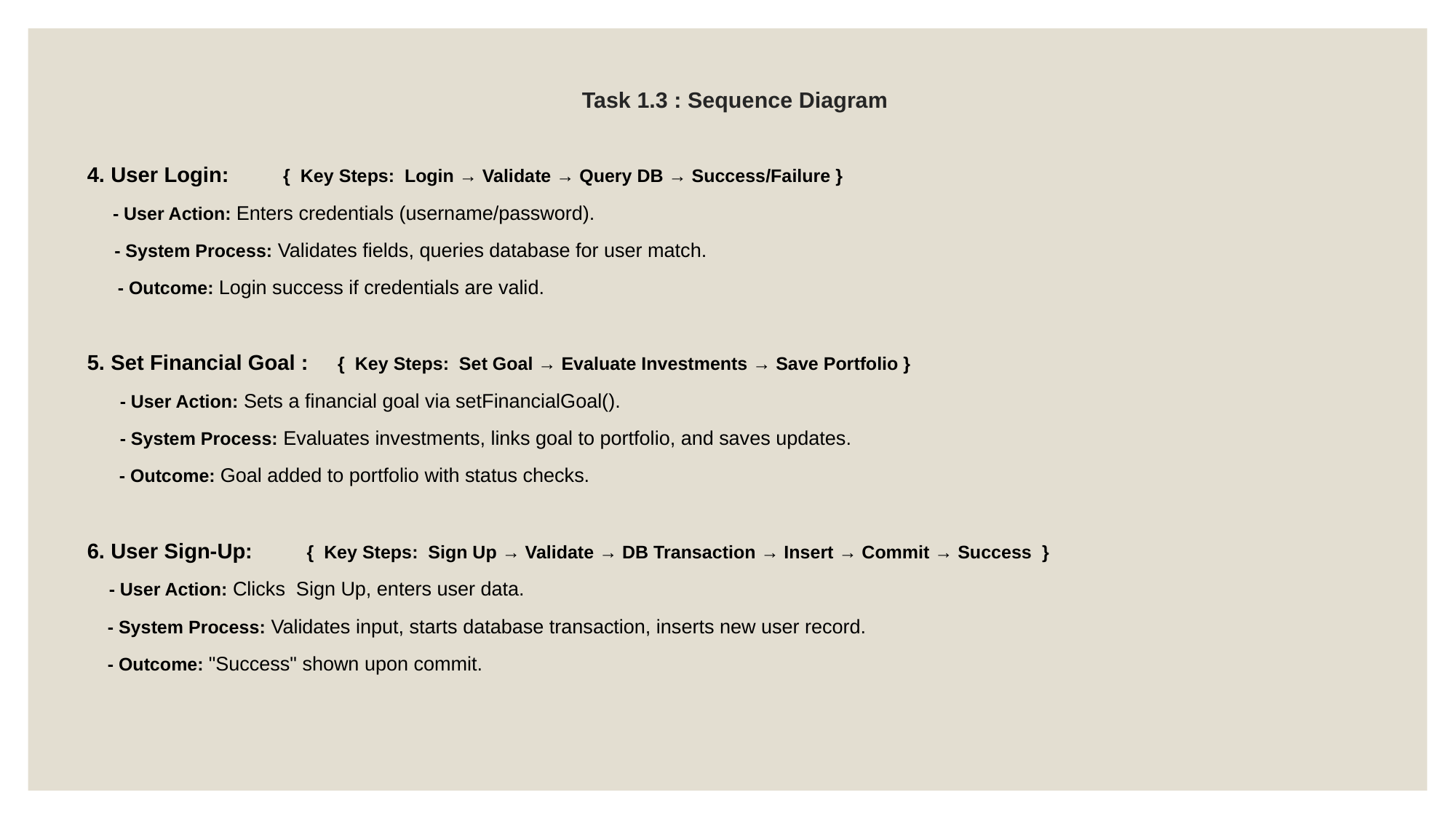

# Task 1.3 : Sequence Diagram
4. User Login:         {  Key Steps:  Login → Validate → Query DB → Success/Failure }
     - User Action: Enters credentials (username/password).
     - System Process: Validates fields, queries database for user match.
      - Outcome: Login success if credentials are valid.

5. Set Financial Goal :     {  Key Steps:  Set Goal → Evaluate Investments → Save Portfolio }
      - User Action: Sets a financial goal via setFinancialGoal().
      - System Process: Evaluates investments, links goal to portfolio, and saves updates.
      - Outcome: Goal added to portfolio with status checks.

6. User Sign-Up:         {  Key Steps:  Sign Up → Validate → DB Transaction → Insert → Commit → Success  }
    - User Action: Clicks  Sign Up, enters user data.
    - System Process: Validates input, starts database transaction, inserts new user record.
    - Outcome: "Success" shown upon commit.